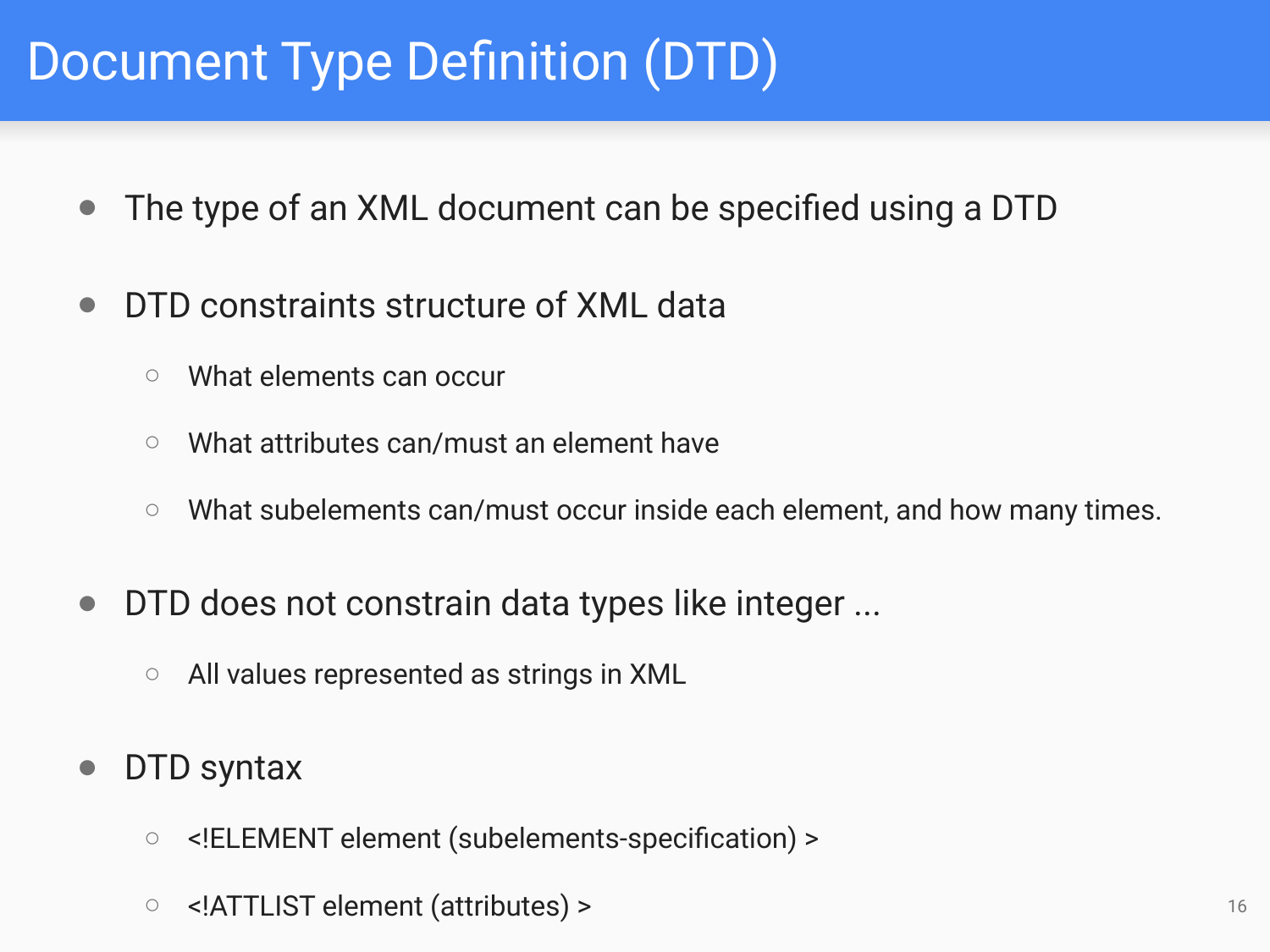

# Document Type Definition (DTD)
The type of an XML document can be specified using a DTD

DTD constraints structure of XML data
What elements can occur
What attributes can/must an element have
What subelements can/must occur inside each element, and how many times.

DTD does not constrain data types like integer ...
All values represented as strings in XML

DTD syntax
<!ELEMENT element (subelements-specification) >
<!ATTLIST element (attributes) >
16